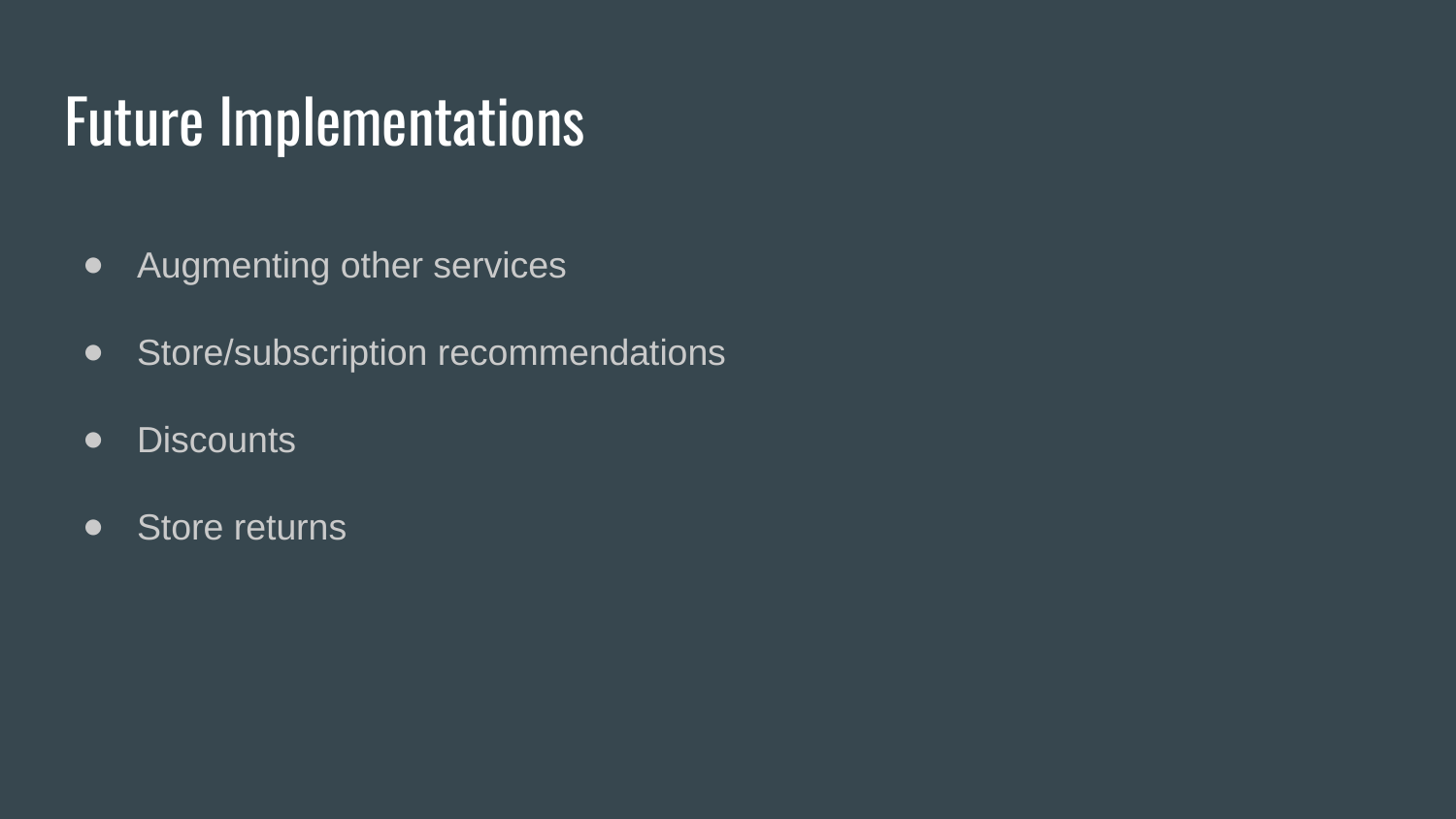

# Future Implementations
Augmenting other services
Store/subscription recommendations
Discounts
Store returns